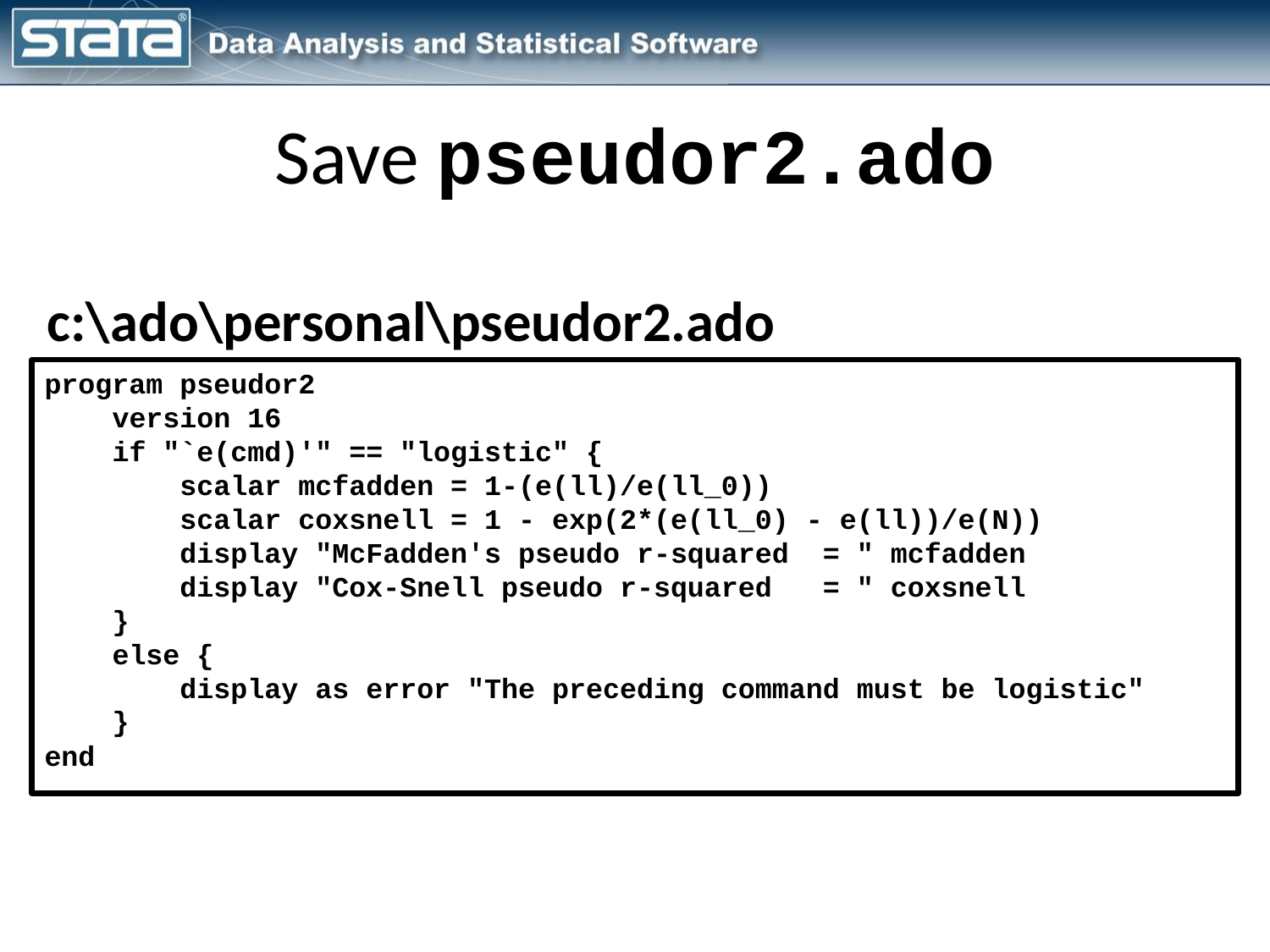

# Save pseudor2.ado
c:\ado\personal\pseudor2.ado
program pseudor2
    version 16
    if "`e(cmd)'" == "logistic" {
        scalar mcfadden = 1-(e(ll)/e(ll_0))
        scalar coxsnell = 1 - exp(2*(e(ll_0) - e(ll))/e(N))
        display "McFadden's pseudo r-squared  = " mcfadden
        display "Cox-Snell pseudo r-squared   = " coxsnell
    }
    else {
        display as error "The preceding command must be logistic"
    }
end